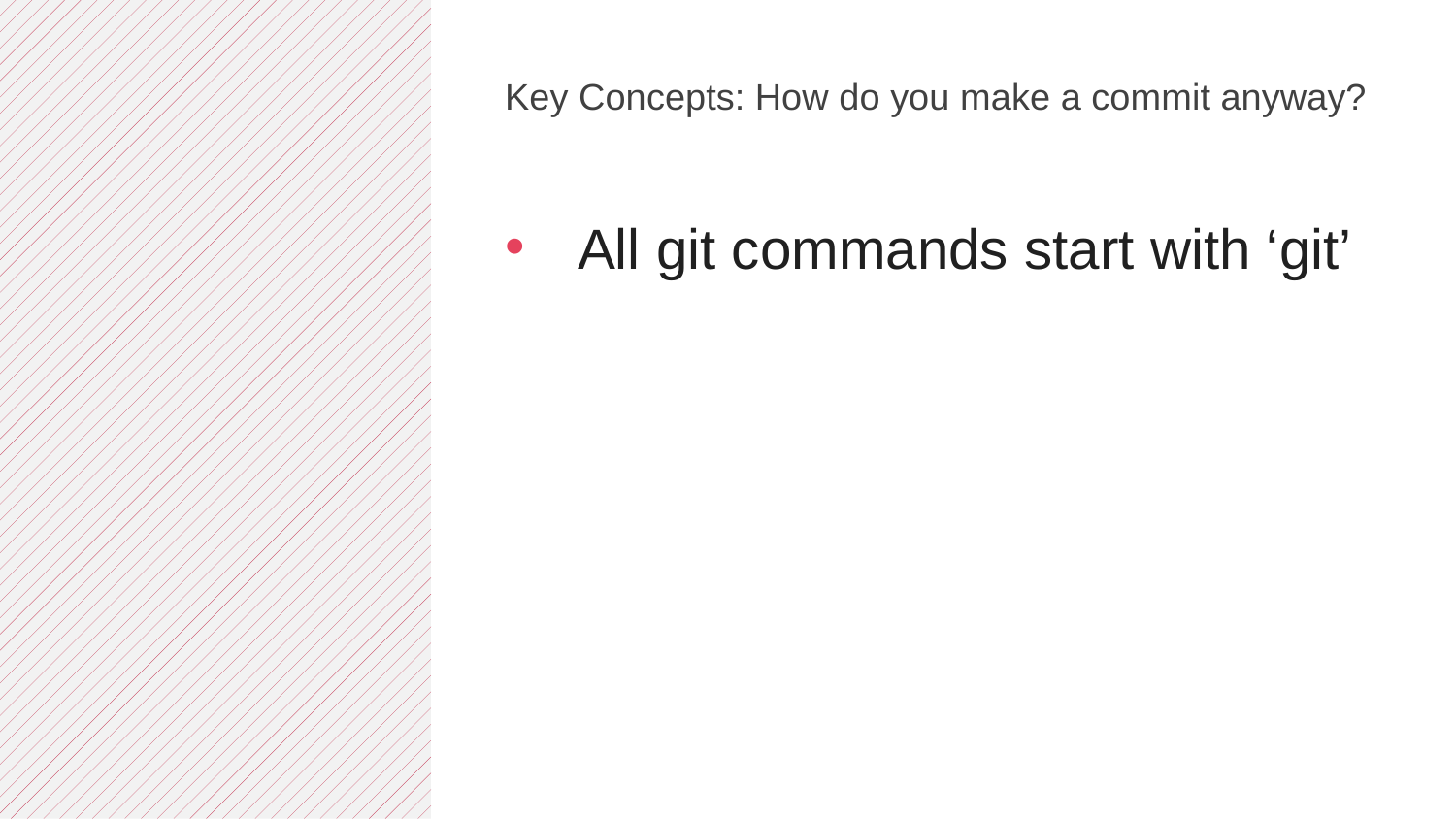

Key Concepts: How do you make a commit anyway?
All git commands start with ‘git’